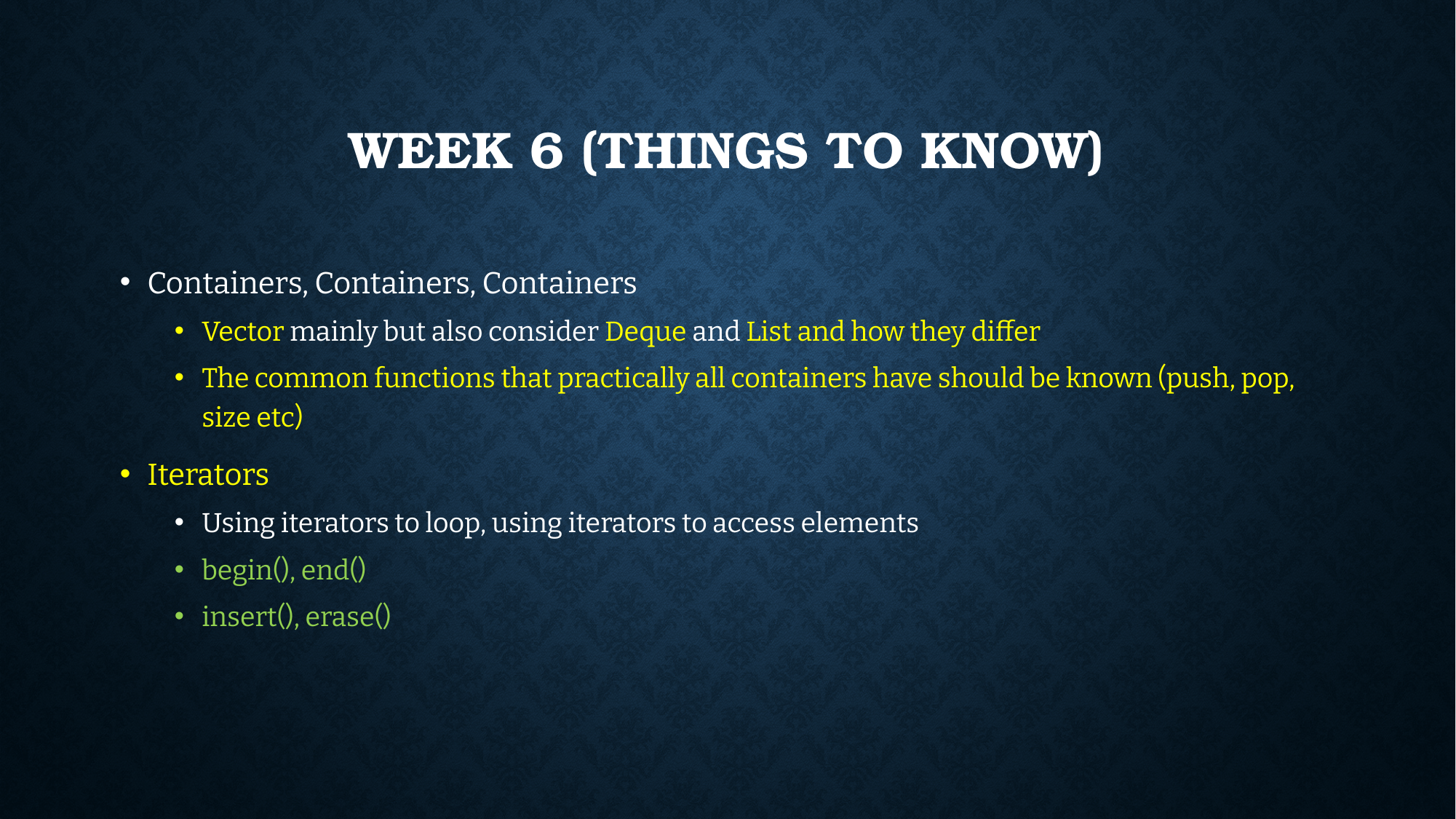

# Week 6 (Things to Know)
Containers, Containers, Containers
Vector mainly but also consider Deque and List and how they differ
The common functions that practically all containers have should be known (push, pop, size etc)
Iterators
Using iterators to loop, using iterators to access elements
begin(), end()
insert(), erase()